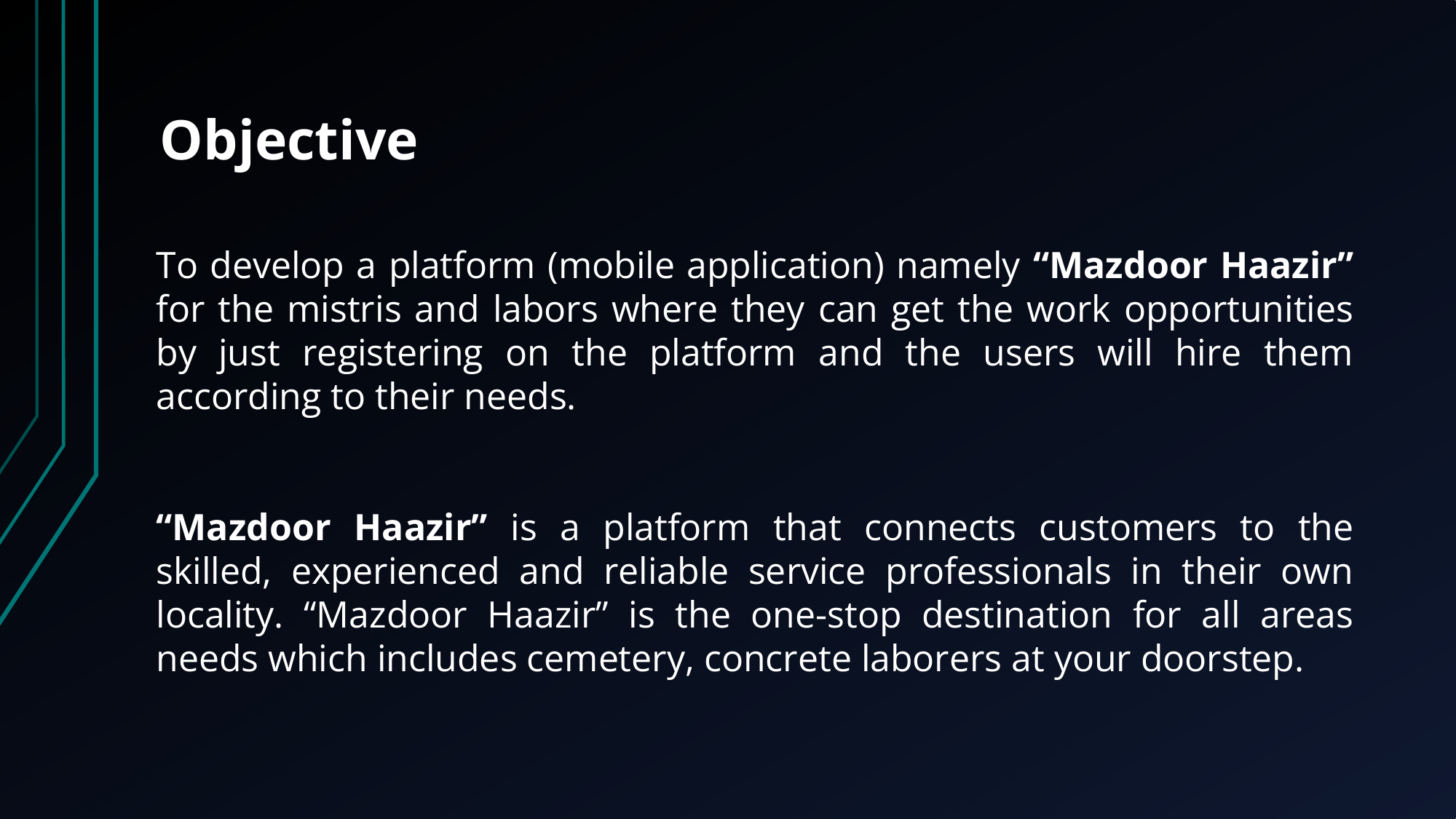

# Objective
To develop a platform (mobile application) namely “Mazdoor Haazir” for the mistris and labors where they can get the work opportunities by just registering on the platform and the users will hire them according to their needs.

“Mazdoor Haazir” is a platform that connects customers to the skilled, experienced and reliable service professionals in their own locality. “Mazdoor Haazir” is the one-stop destination for all areas needs which includes cemetery, concrete laborers at your doorstep.